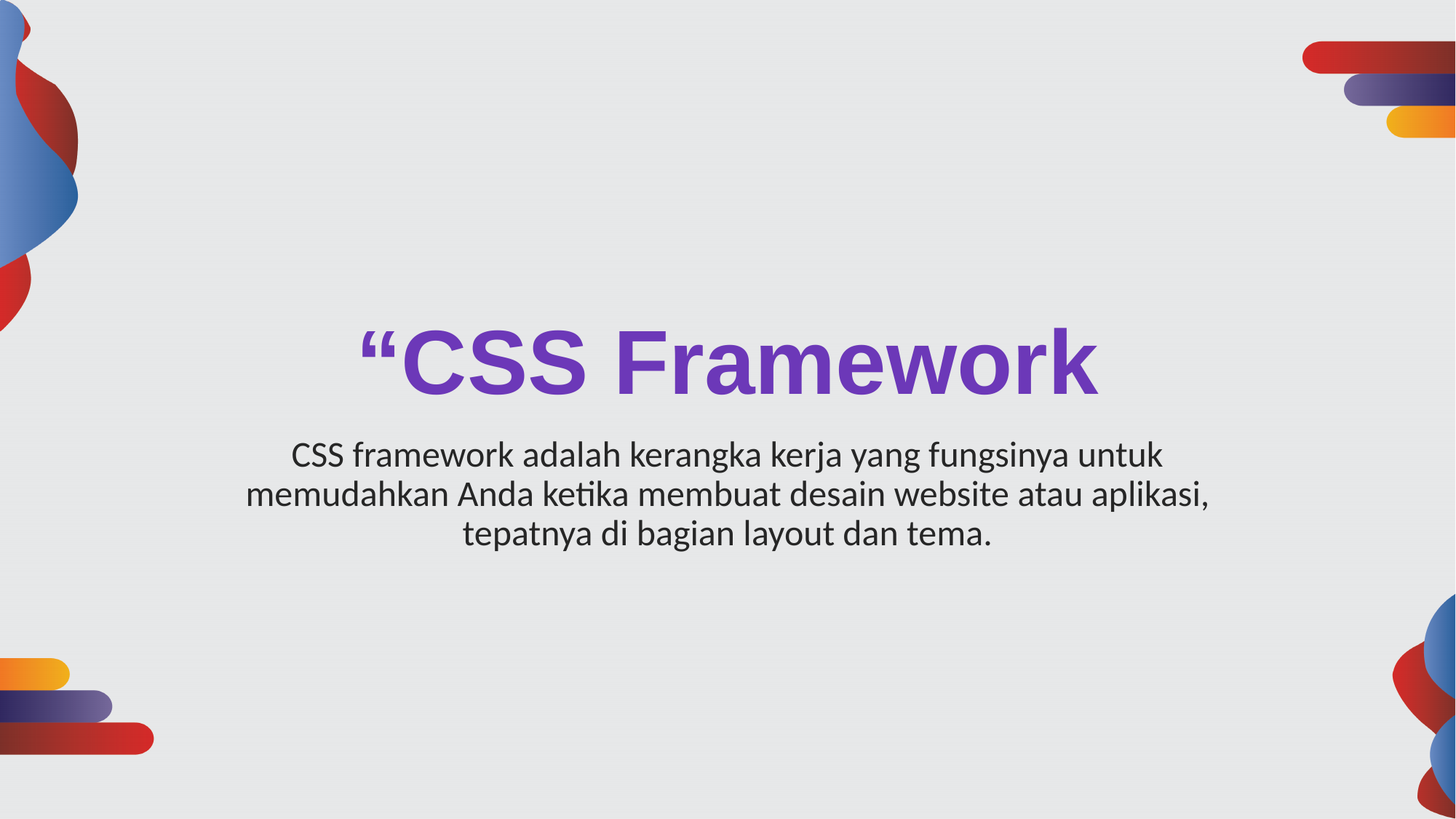

# “CSS Framework
CSS framework adalah kerangka kerja yang fungsinya untuk memudahkan Anda ketika membuat desain website atau aplikasi, tepatnya di bagian layout dan tema.